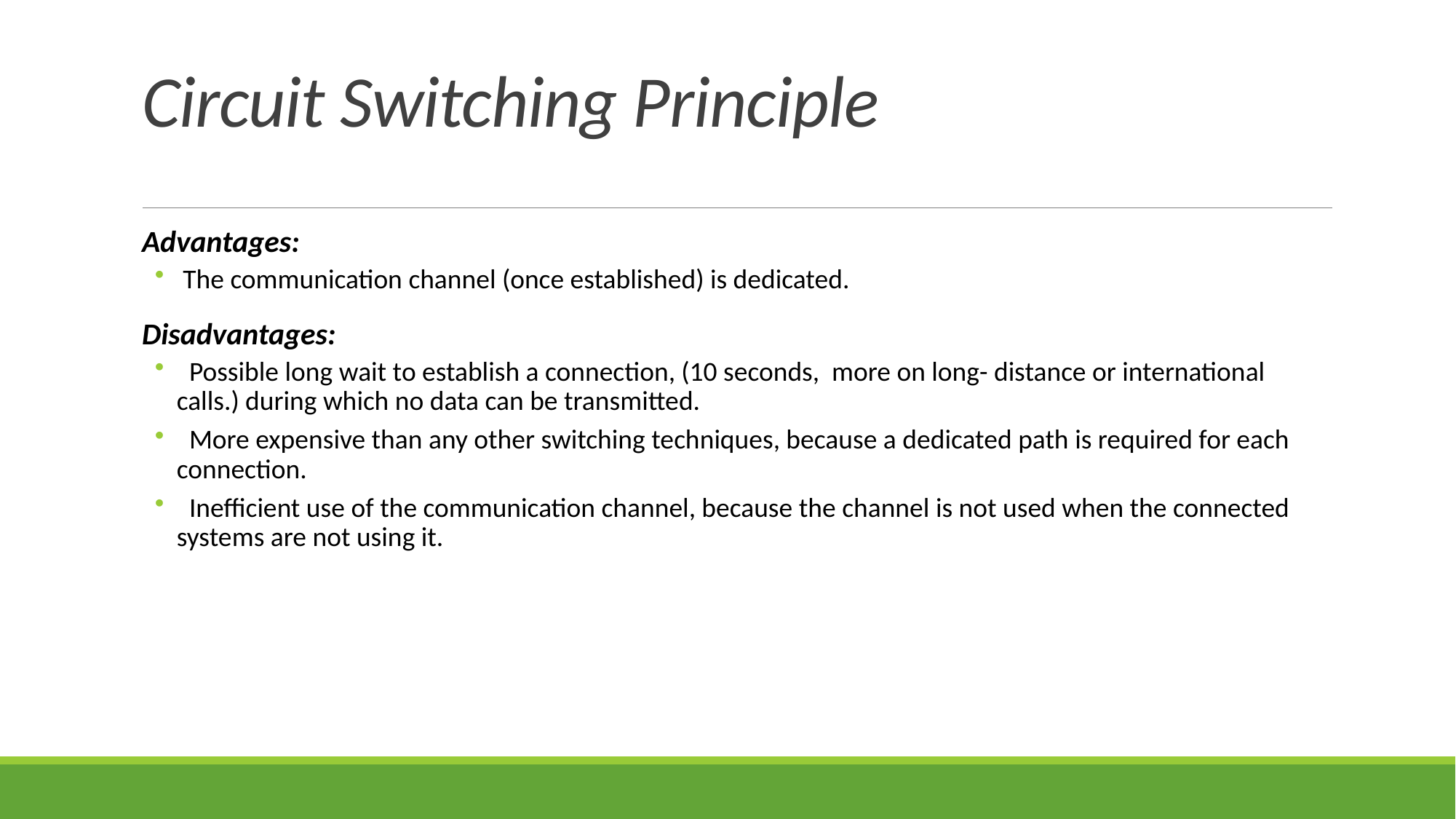

# Circuit Switching Principle
Advantages:
 The communication channel (once established) is dedicated.
Disadvantages:
  Possible long wait to establish a connection, (10 seconds,  more on long- distance or international calls.) during which no data can be transmitted.
  More expensive than any other switching techniques, because a dedicated path is required for each connection.
  Inefficient use of the communication channel, because the channel is not used when the connected systems are not using it.